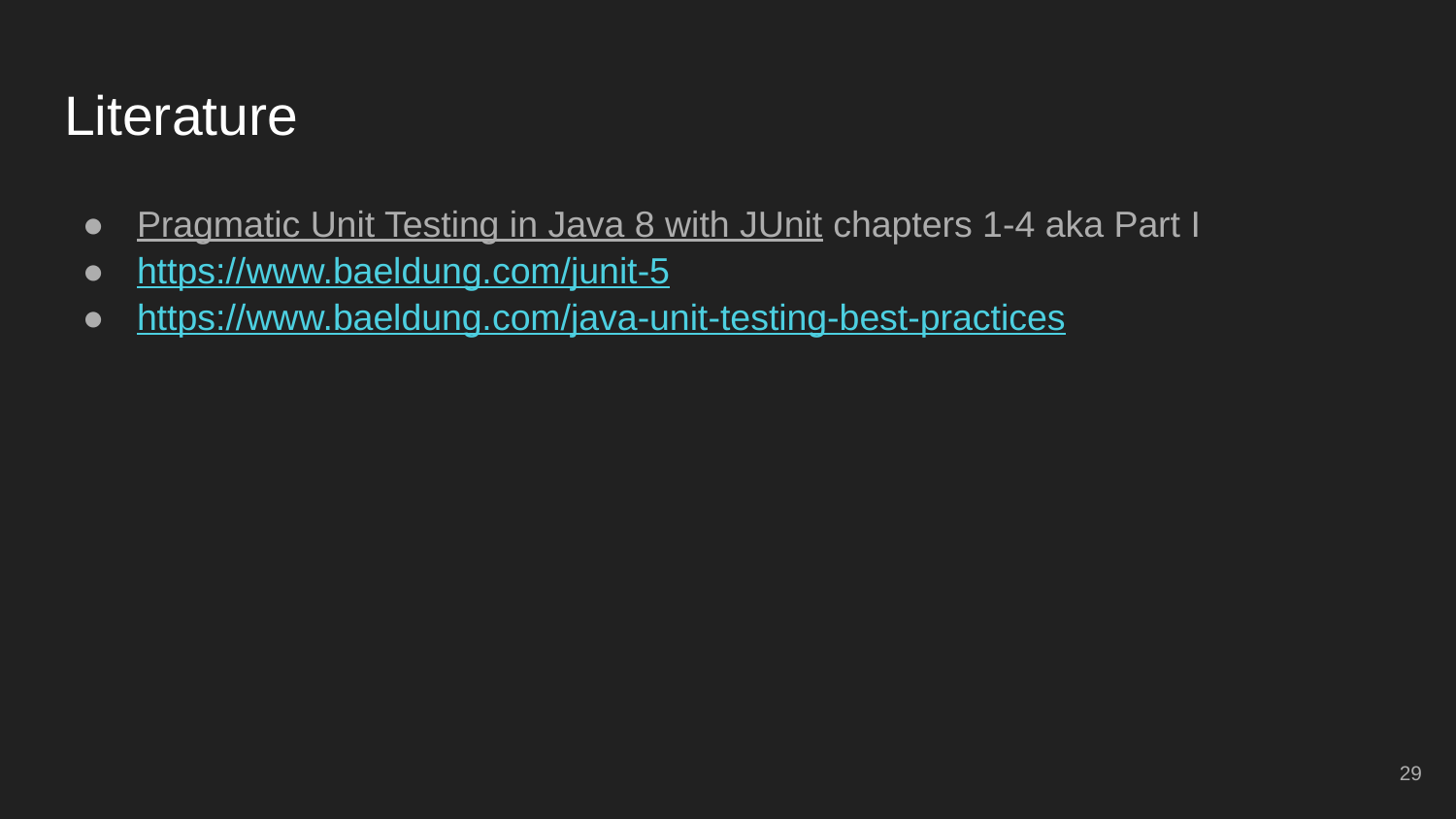

# Literature
Pragmatic Unit Testing in Java 8 with JUnit chapters 1-4 aka Part I
https://www.baeldung.com/junit-5
https://www.baeldung.com/java-unit-testing-best-practices
29